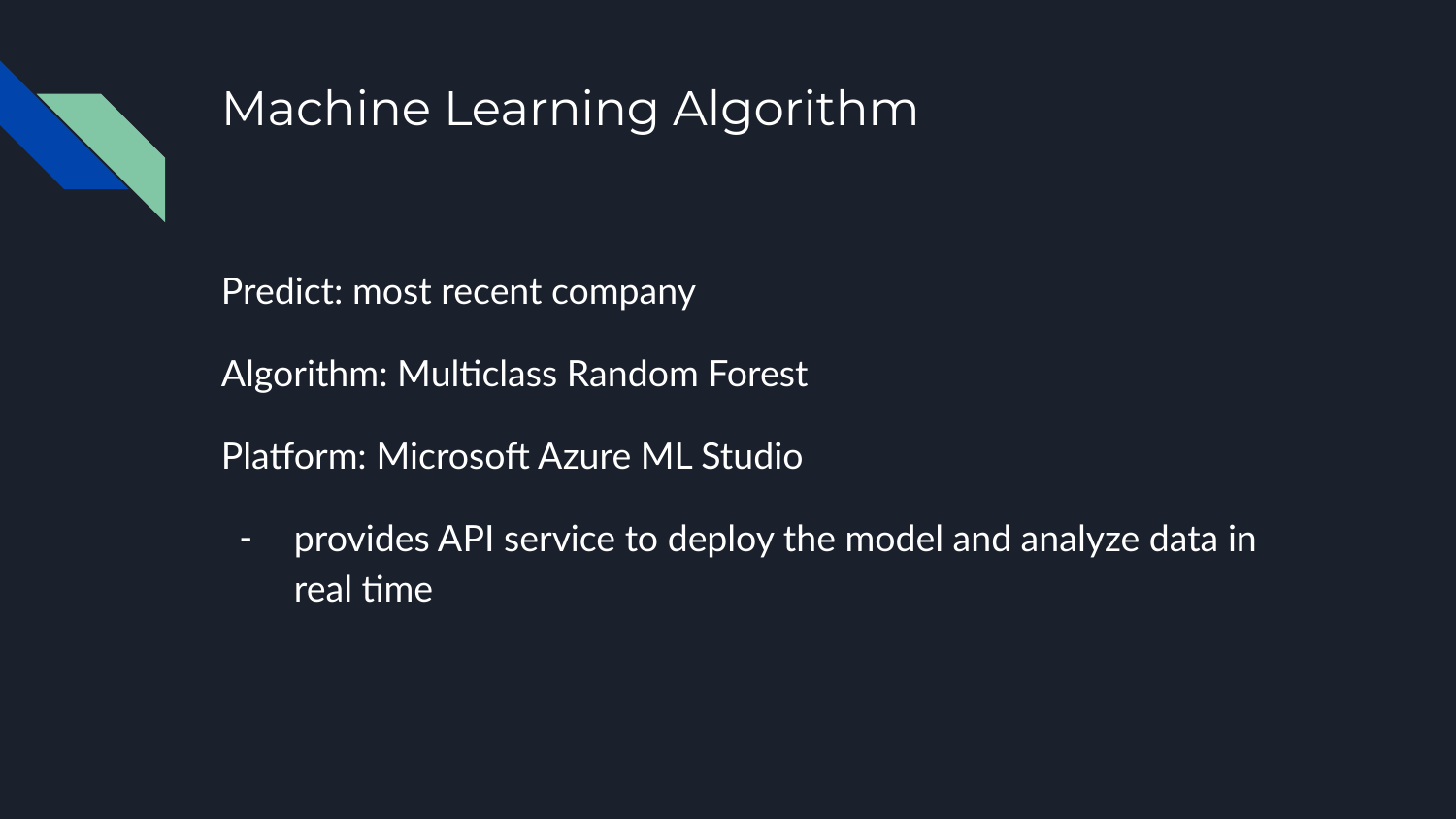

# Machine Learning Algorithm
Predict: most recent company
Algorithm: Multiclass Random Forest
Platform: Microsoft Azure ML Studio
provides API service to deploy the model and analyze data in real time